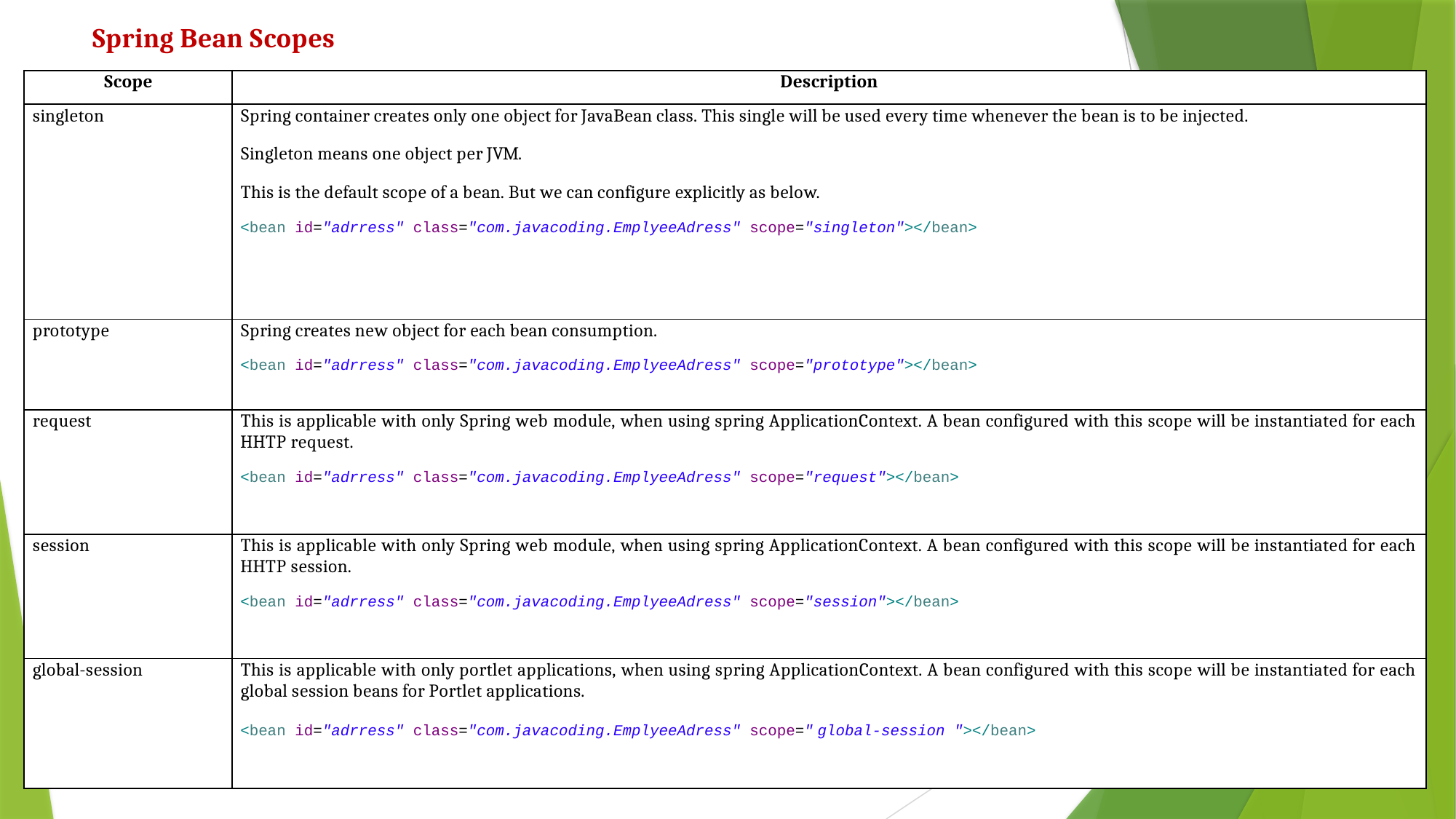

# Spring Bean Scopes
| Scope | Description |
| --- | --- |
| singleton | Spring container creates only one object for JavaBean class. This single will be used every time whenever the bean is to be injected. Singleton means one object per JVM. This is the default scope of a bean. But we can configure explicitly as below. <bean id="adrress" class="com.javacoding.EmplyeeAdress" scope="singleton"></bean> |
| prototype | Spring creates new object for each bean consumption. <bean id="adrress" class="com.javacoding.EmplyeeAdress" scope="prototype"></bean> |
| request | This is applicable with only Spring web module, when using spring ApplicationContext. A bean configured with this scope will be instantiated for each HHTP request. <bean id="adrress" class="com.javacoding.EmplyeeAdress" scope="request"></bean> |
| session | This is applicable with only Spring web module, when using spring ApplicationContext. A bean configured with this scope will be instantiated for each HHTP session. <bean id="adrress" class="com.javacoding.EmplyeeAdress" scope="session"></bean> |
| global-session | This is applicable with only portlet applications, when using spring ApplicationContext. A bean configured with this scope will be instantiated for each global session beans for Portlet applications. <bean id="adrress" class="com.javacoding.EmplyeeAdress" scope=" global-session "></bean> |